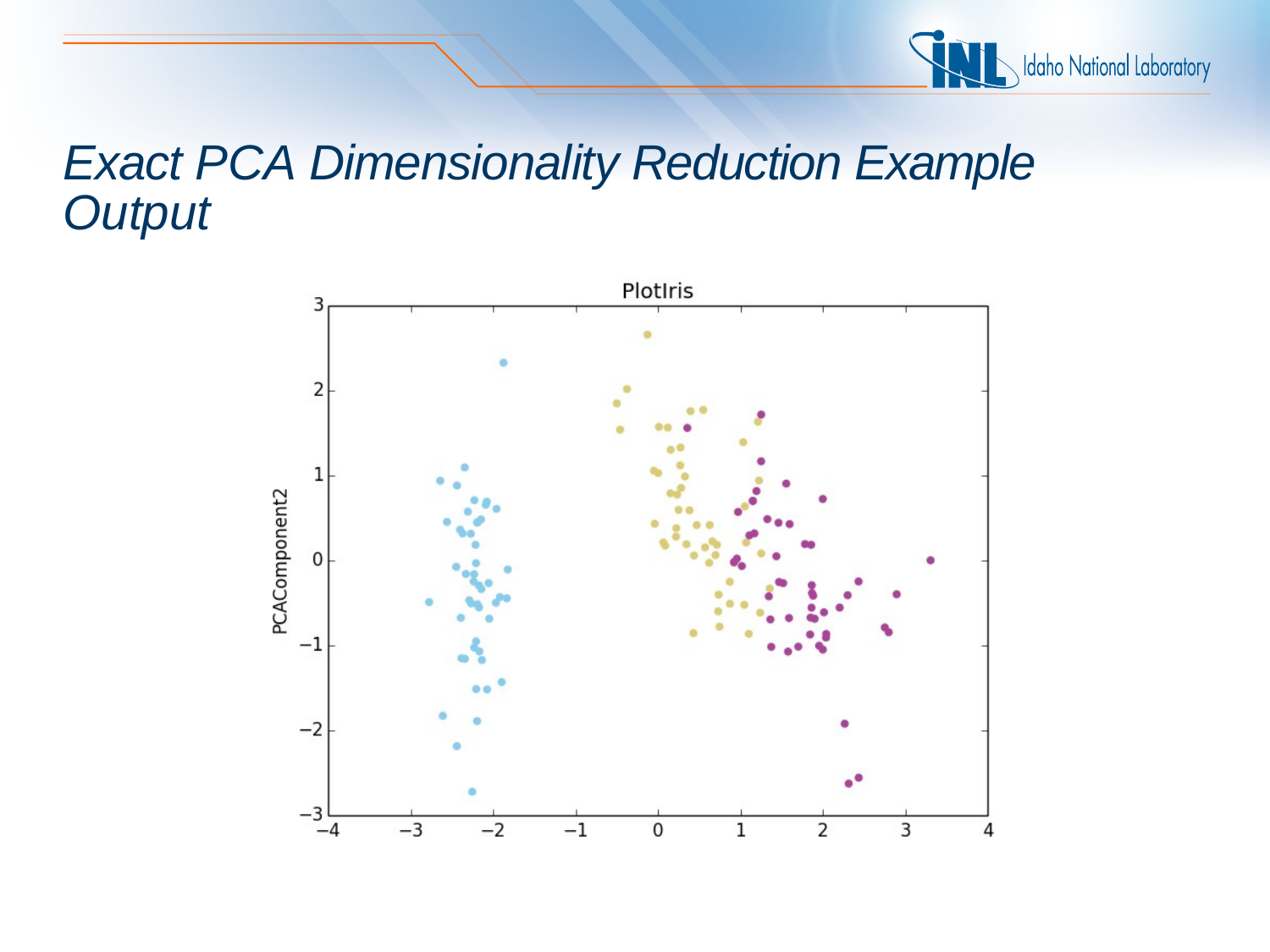

# Exact PCA Dimensionality Reduction Example  Output